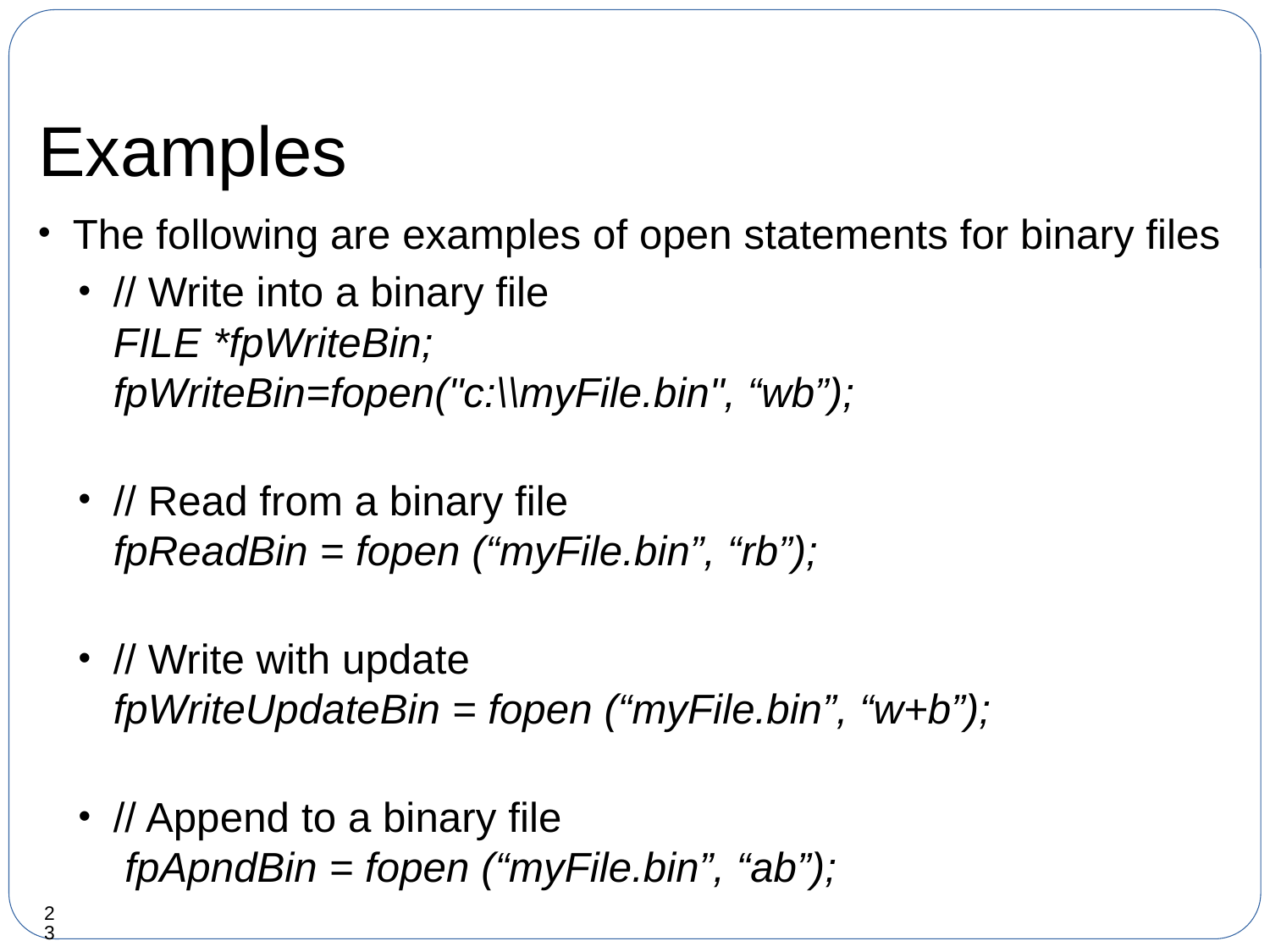

# Examples
The following are examples of open statements for binary files
// Write into a binary file
FILE *fpWriteBin;
fpWriteBin=fopen("c:\\myFile.bin", “wb”);
// Read from a binary file
fpReadBin = fopen (“myFile.bin”, “rb”);
// Write with update
fpWriteUpdateBin = fopen (“myFile.bin”, “w+b”);
// Append to a binary file
 fpApndBin = fopen (“myFile.bin”, “ab”);
23